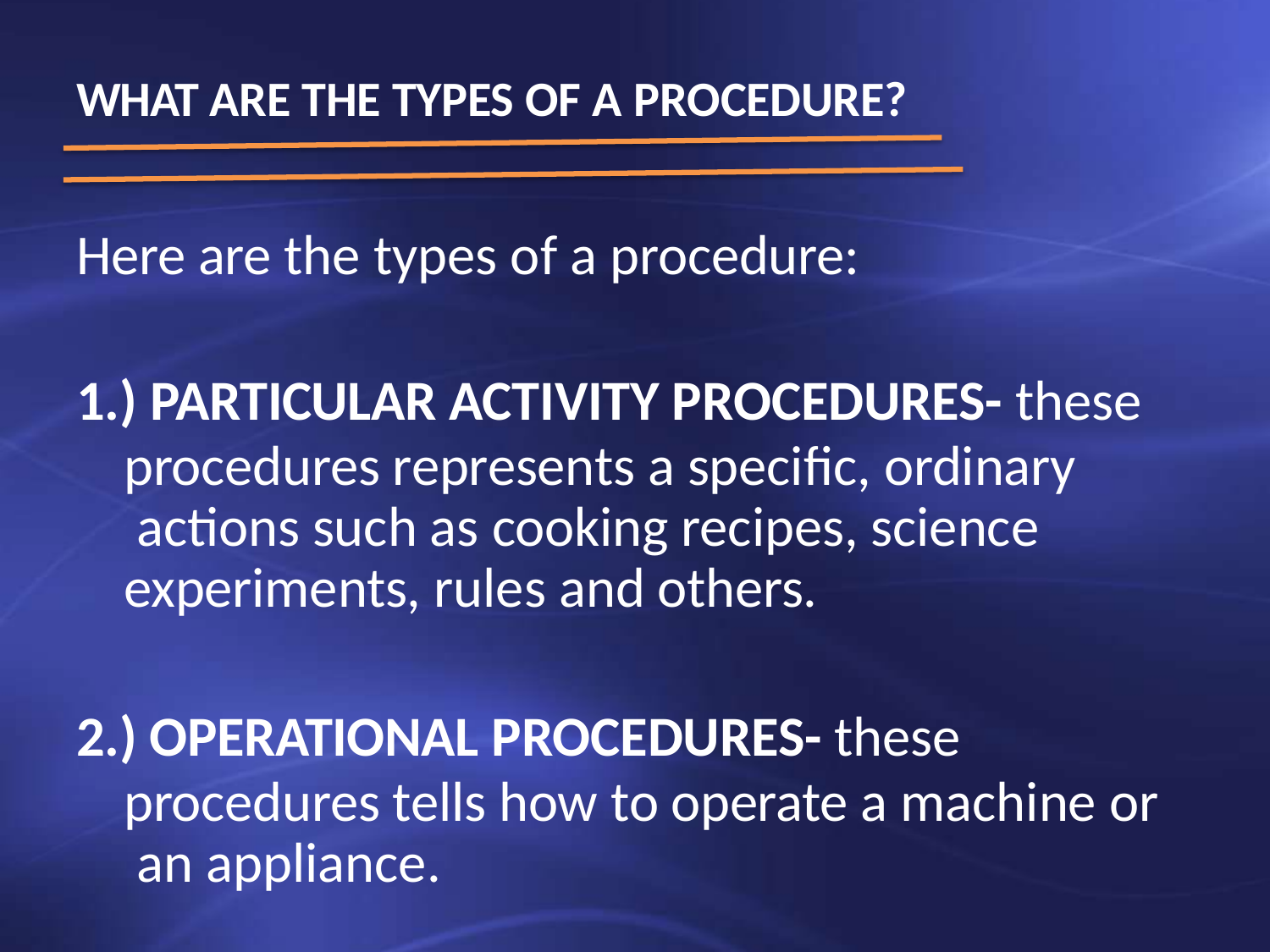

WHAT ARE THE TYPES OF A PROCEDURE?

# Here are the types of a procedure:
1.) PARTICULAR ACTIVITY PROCEDURES- these
procedures represents a specific, ordinary  actions such as cooking recipes, science  experiments, rules and others.

2.) OPERATIONAL PROCEDURES- these
procedures tells how to operate a machine or  an appliance.